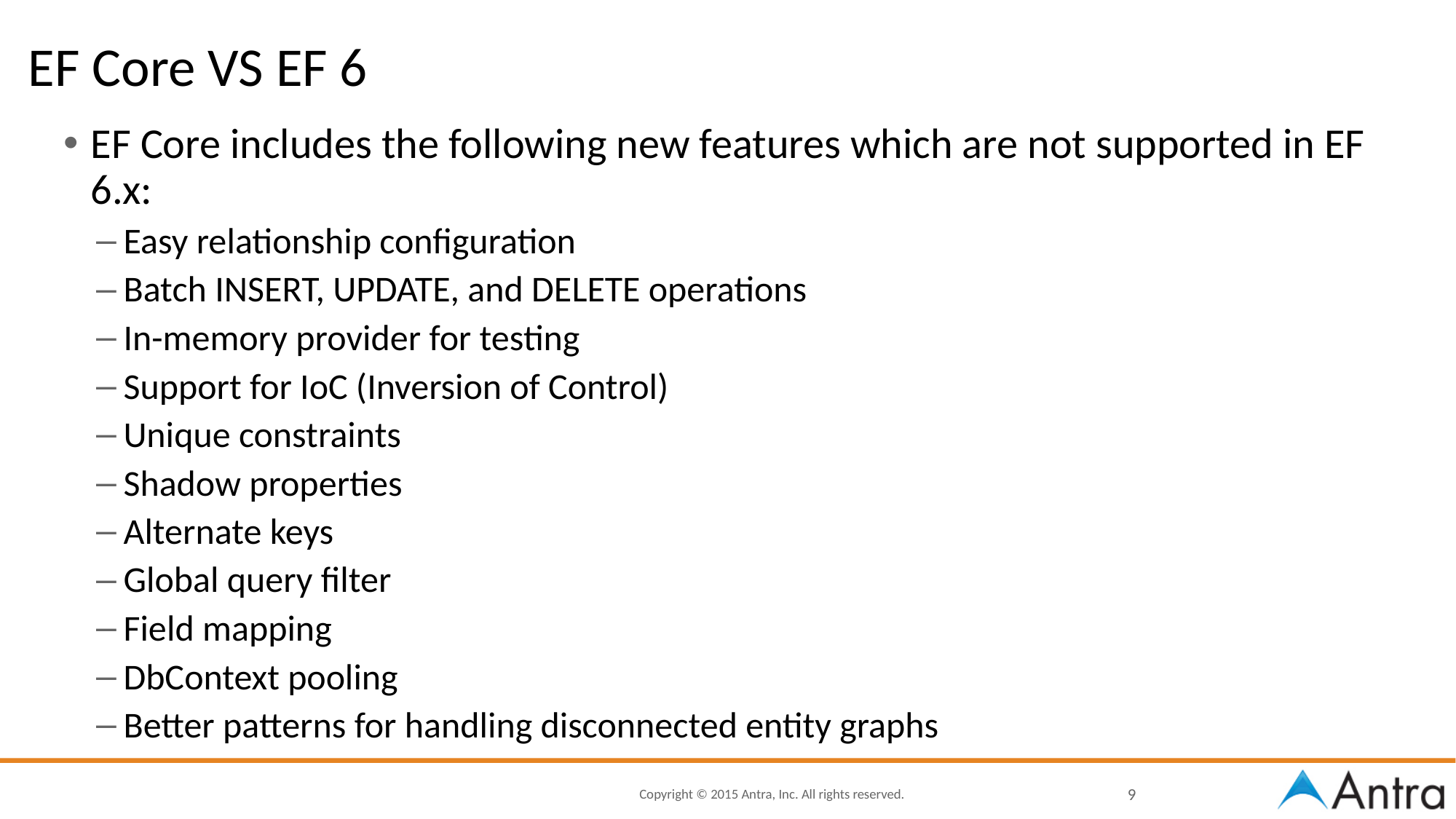

# EF Core VS EF 6
EF Core includes the following new features which are not supported in EF 6.x:
Easy relationship configuration
Batch INSERT, UPDATE, and DELETE operations
In-memory provider for testing
Support for IoC (Inversion of Control)
Unique constraints
Shadow properties
Alternate keys
Global query filter
Field mapping
DbContext pooling
Better patterns for handling disconnected entity graphs
9